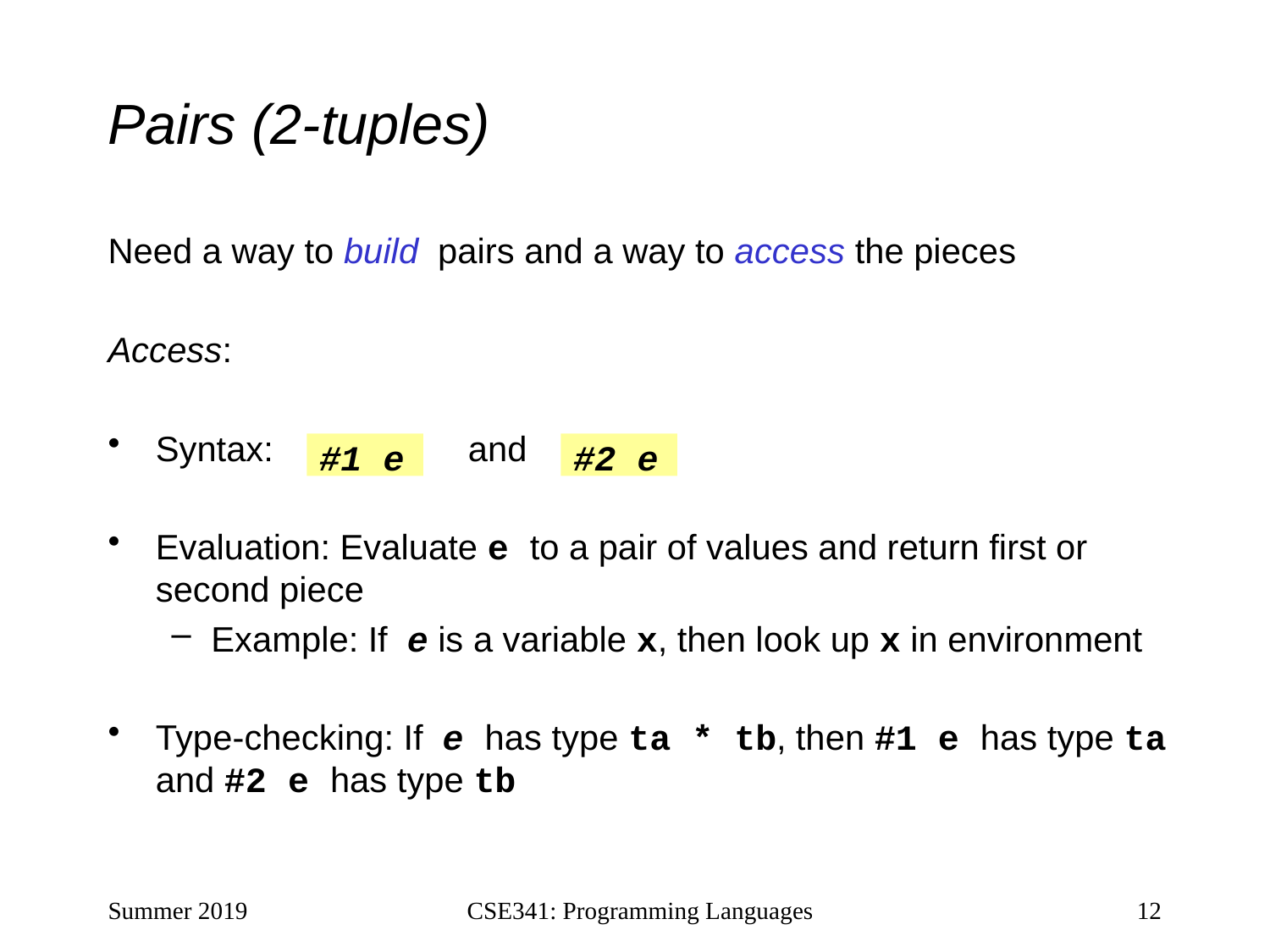

# Pairs (2-tuples)
Need a way to build  pairs and a way to access the pieces

Access:

Syntax:                    and

Evaluation: Evaluate e to a pair of values and return first or second piece
Example: If  e is a variable x, then look up x in environment

Type-checking: If  e has type ta * tb, then #1 e has type ta and #2 e has type tb
#1 e
#2 e
Summer 2019
CSE341: Programming Languages
12